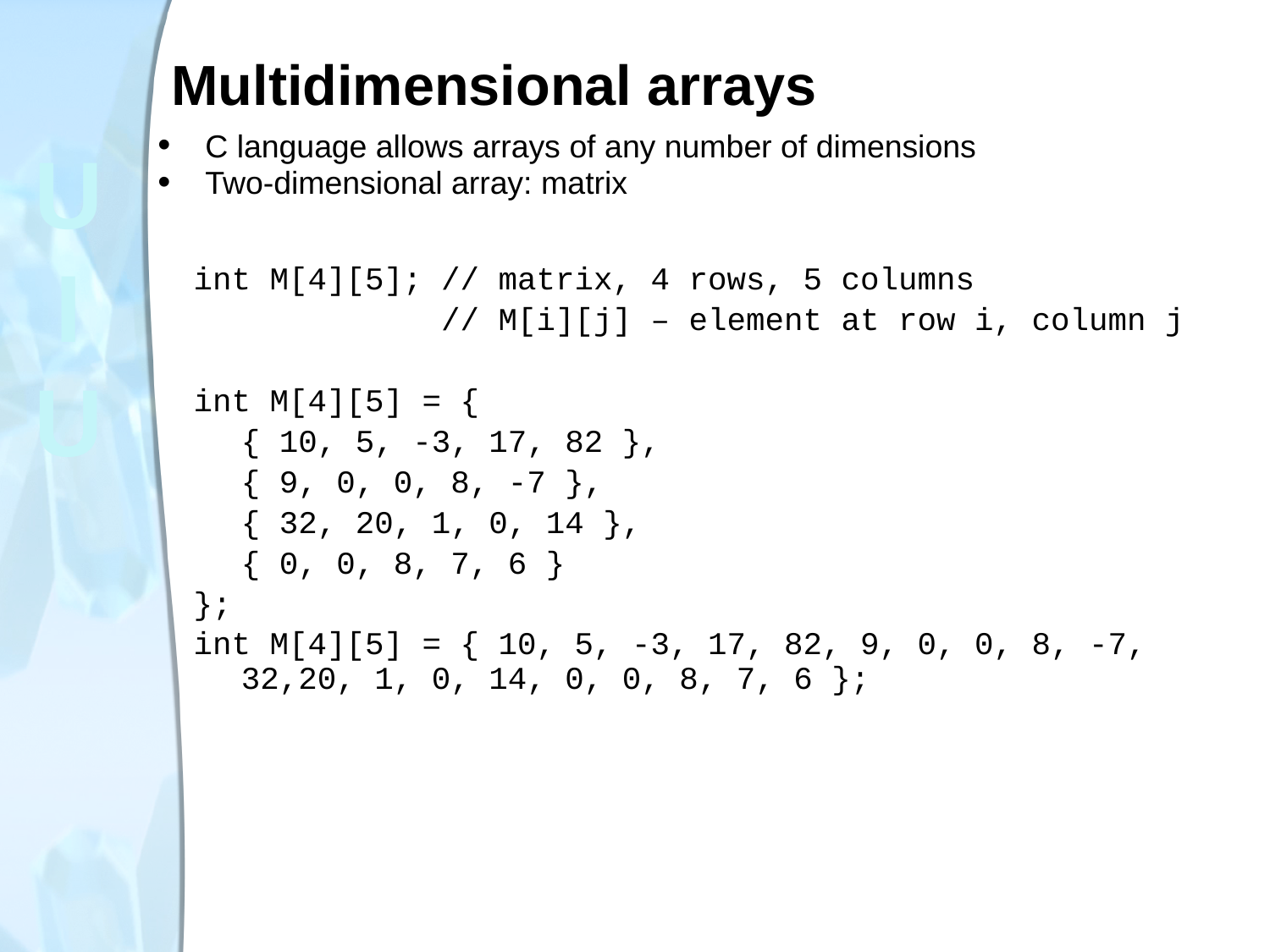

# Multidimensional arrays
C language allows arrays of any number of dimensions
Two-dimensional array: matrix

int M[4][5]; // matrix, 4 rows, 5 columns
             // M[i][j] – element at row i, column j

int M[4][5] = {
	{ 10, 5, -3, 17, 82 },
	{ 9, 0, 0, 8, -7 },
	{ 32, 20, 1, 0, 14 },
	{ 0, 0, 8, 7, 6 }
};
int M[4][5] = { 10, 5, -3, 17, 82, 9, 0, 0, 8, -7, 32,20, 1, 0, 14, 0, 0, 8, 7, 6 };